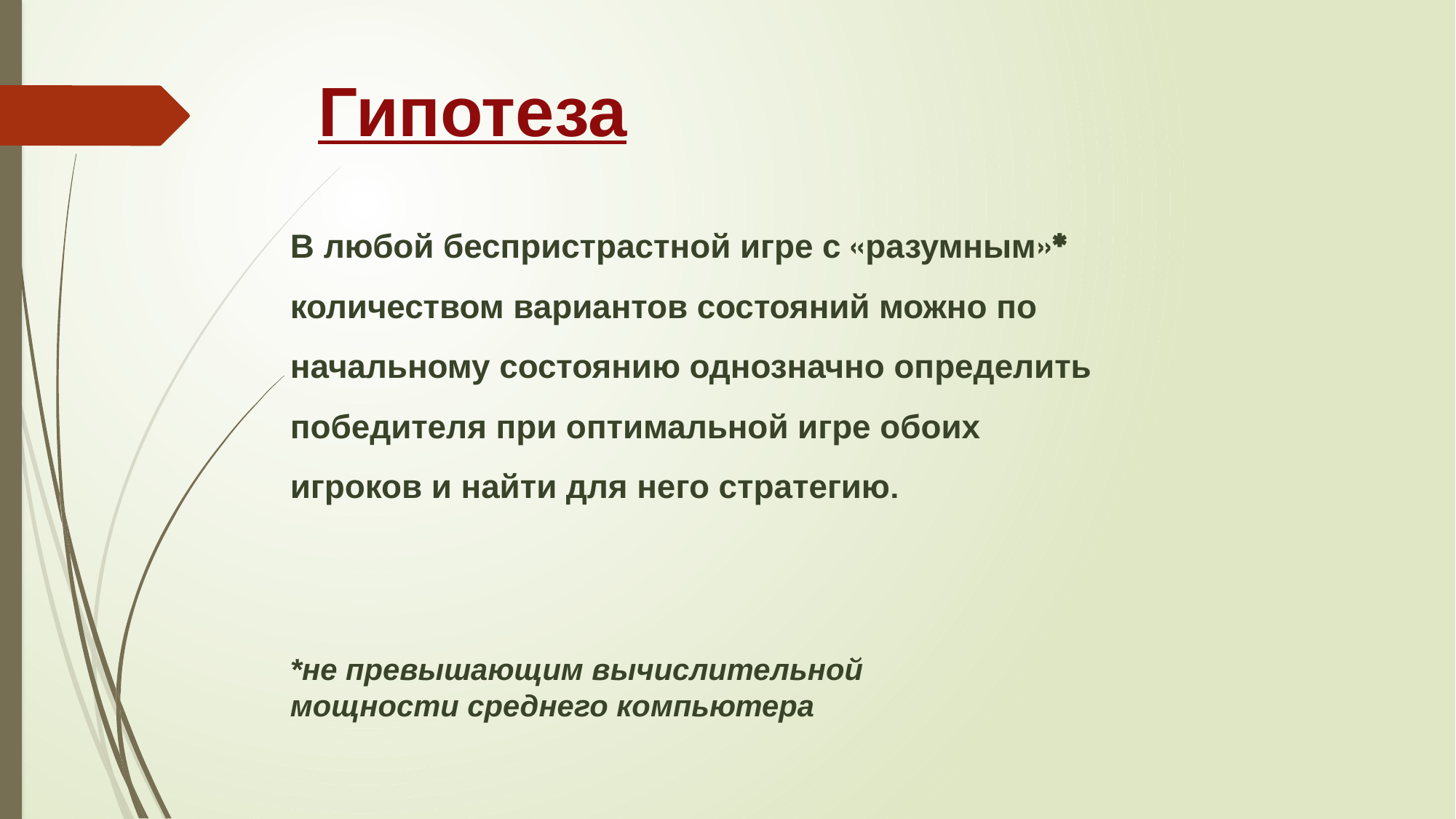

# Гипотеза
В любой беспристрастной игре с «разумным»* количеством вариантов состояний можно по начальному состоянию однозначно определить победителя при оптимальной игре обоих игроков и найти для него стратегию.
*не превышающим вычислительной мощности среднего компьютера